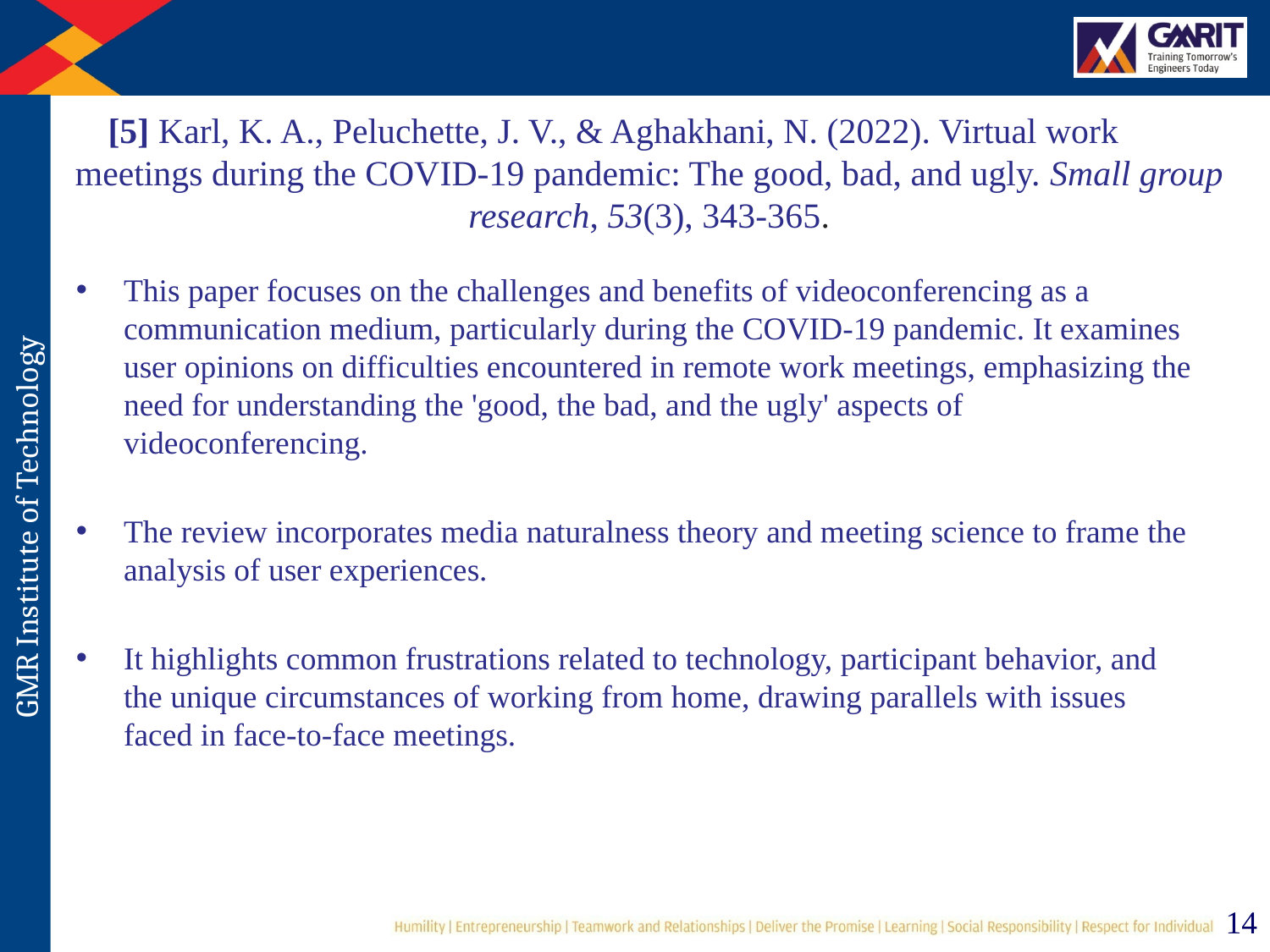

# [5] Karl, K. A., Peluchette, J. V., & Aghakhani, N. (2022). Virtual work         meetings during the COVID-19 pandemic: The good, bad, and ugly. Small group research, 53(3), 343-365.
This paper focuses on the challenges and benefits of videoconferencing as a communication medium, particularly during the COVID-19 pandemic. It examines user opinions on difficulties encountered in remote work meetings, emphasizing the need for understanding the 'good, the bad, and the ugly' aspects of videoconferencing.

The review incorporates media naturalness theory and meeting science to frame the analysis of user experiences.

It highlights common frustrations related to technology, participant behavior, and the unique circumstances of working from home, drawing parallels with issues faced in face-to-face meetings.

14